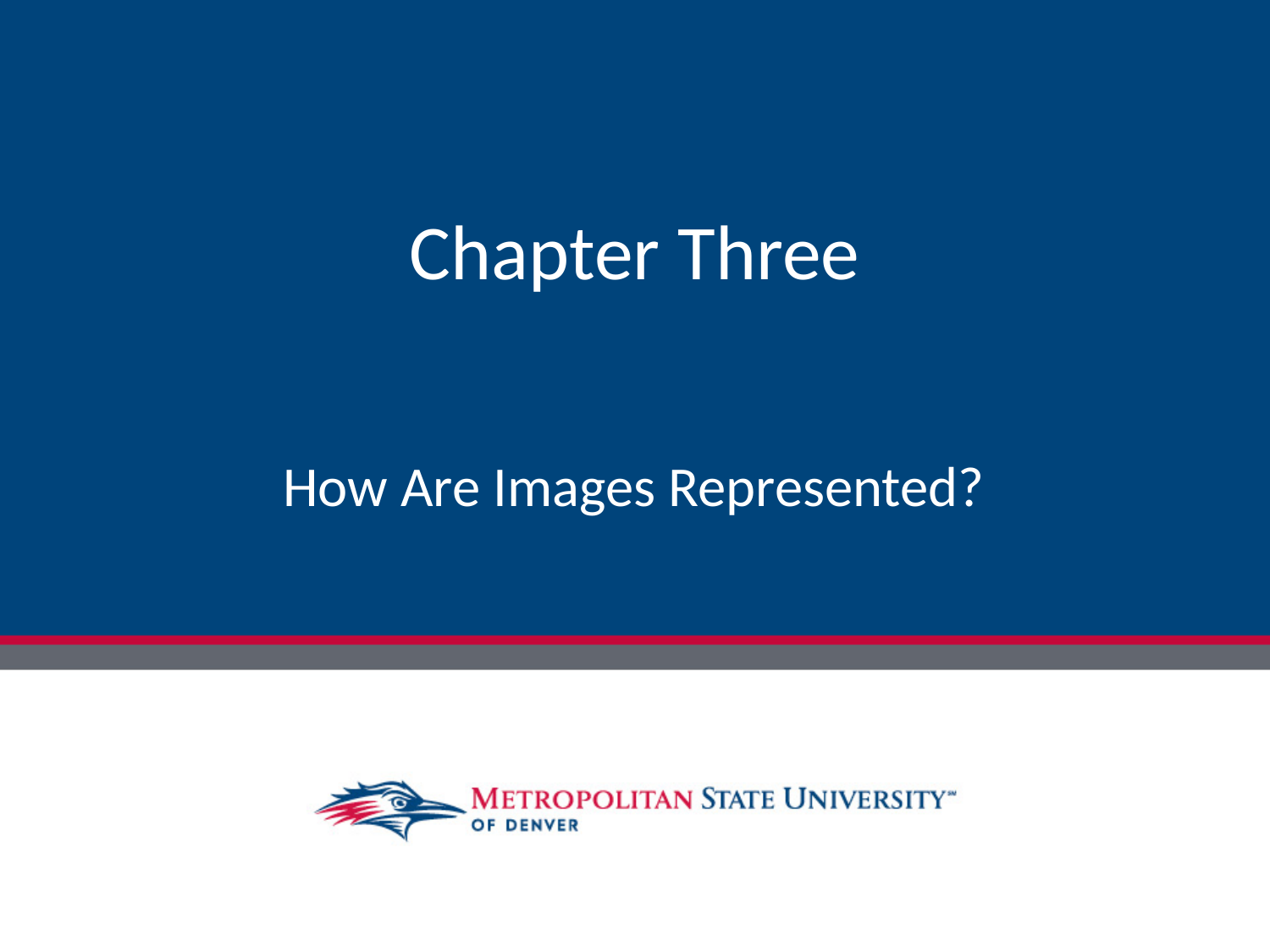

# Chapter Three
How Are Images Represented?